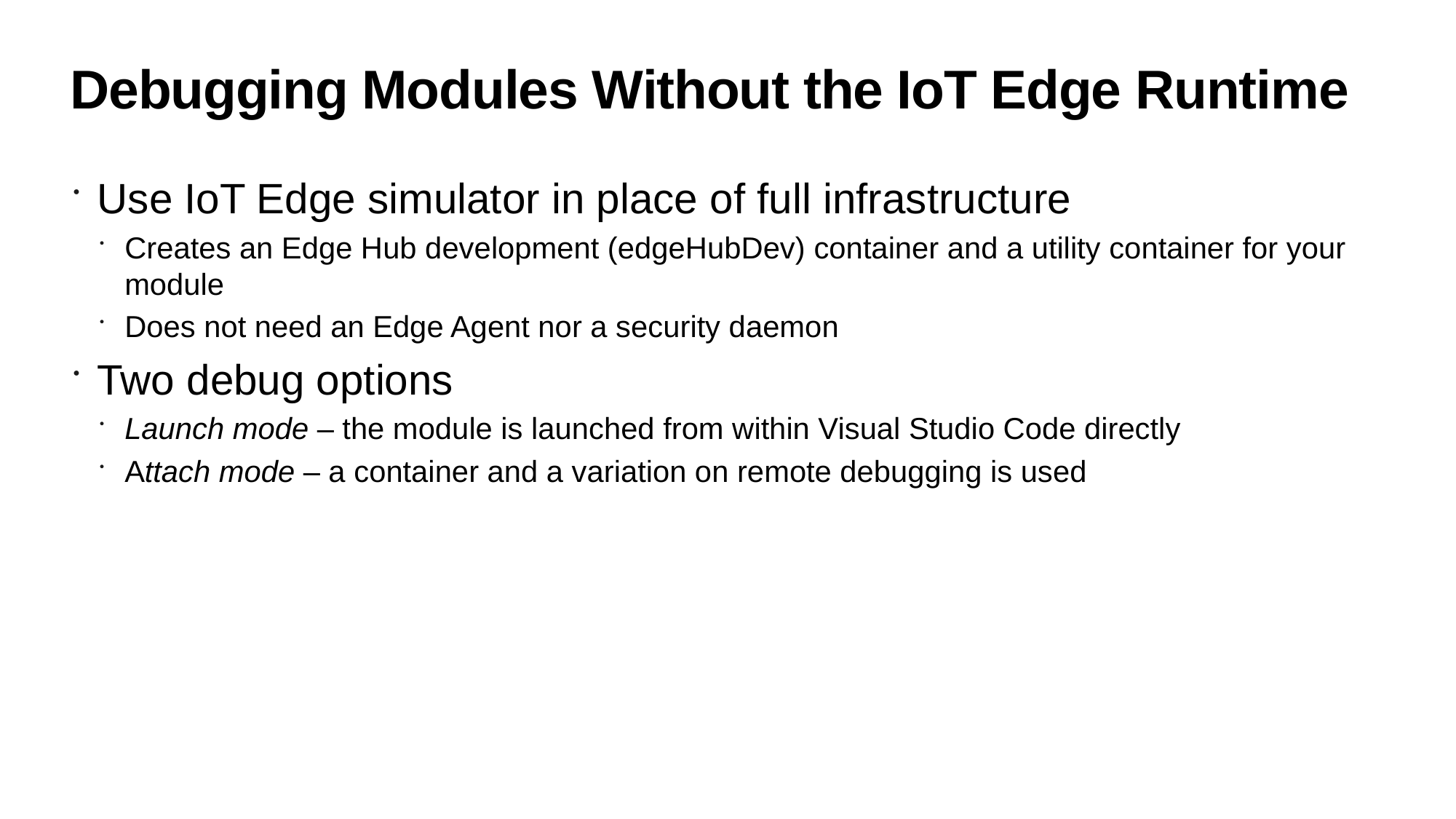

# Debugging Modules Without the IoT Edge Runtime
Use IoT Edge simulator in place of full infrastructure
Creates an Edge Hub development (edgeHubDev) container and a utility container for your module
Does not need an Edge Agent nor a security daemon
Two debug options
Launch mode – the module is launched from within Visual Studio Code directly
Attach mode – a container and a variation on remote debugging is used